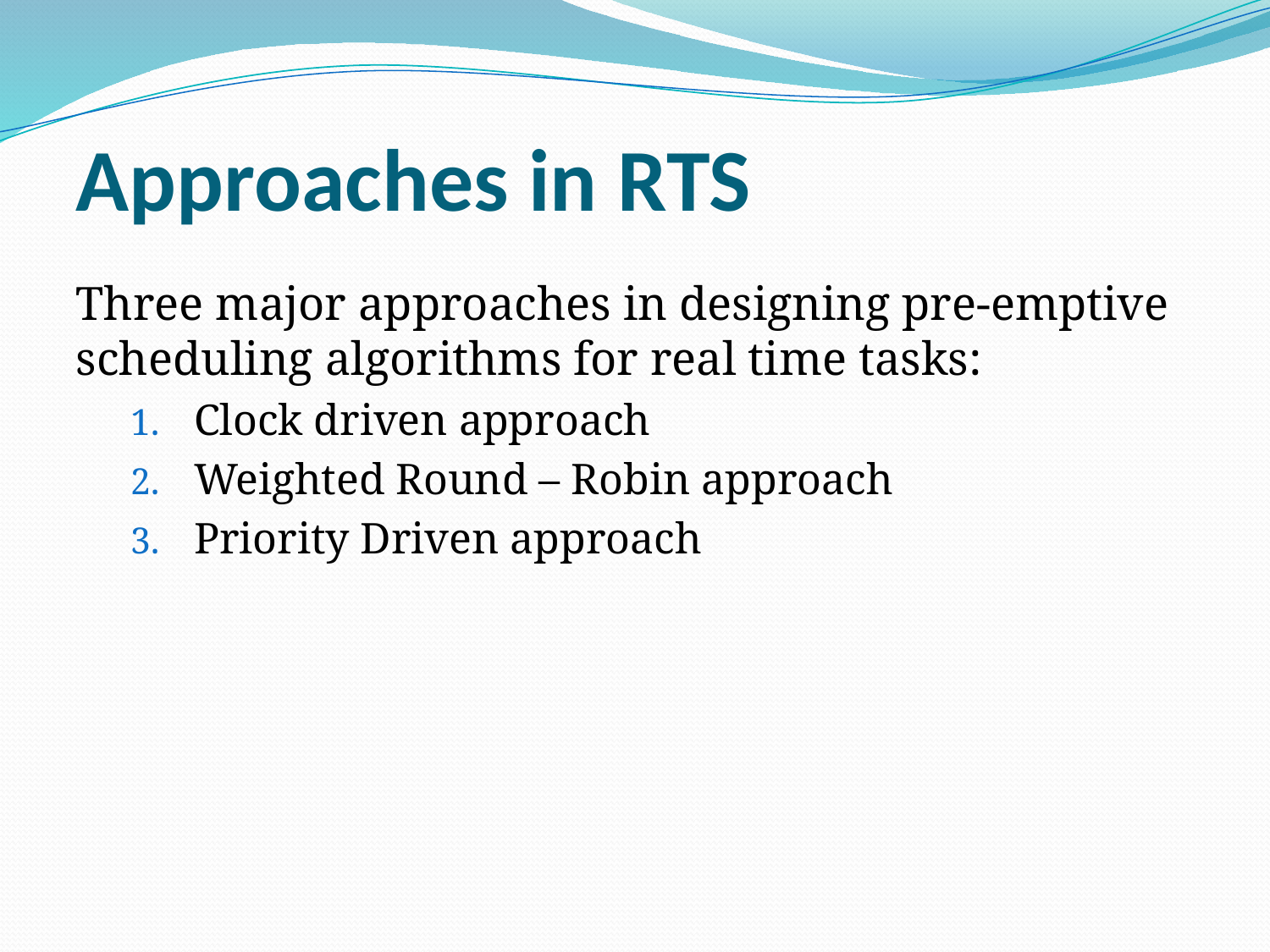

Approaches in RTS
Three major approaches in designing pre-emptive scheduling algorithms for real time tasks:
Clock driven approach
Weighted Round – Robin approach
Priority Driven approach